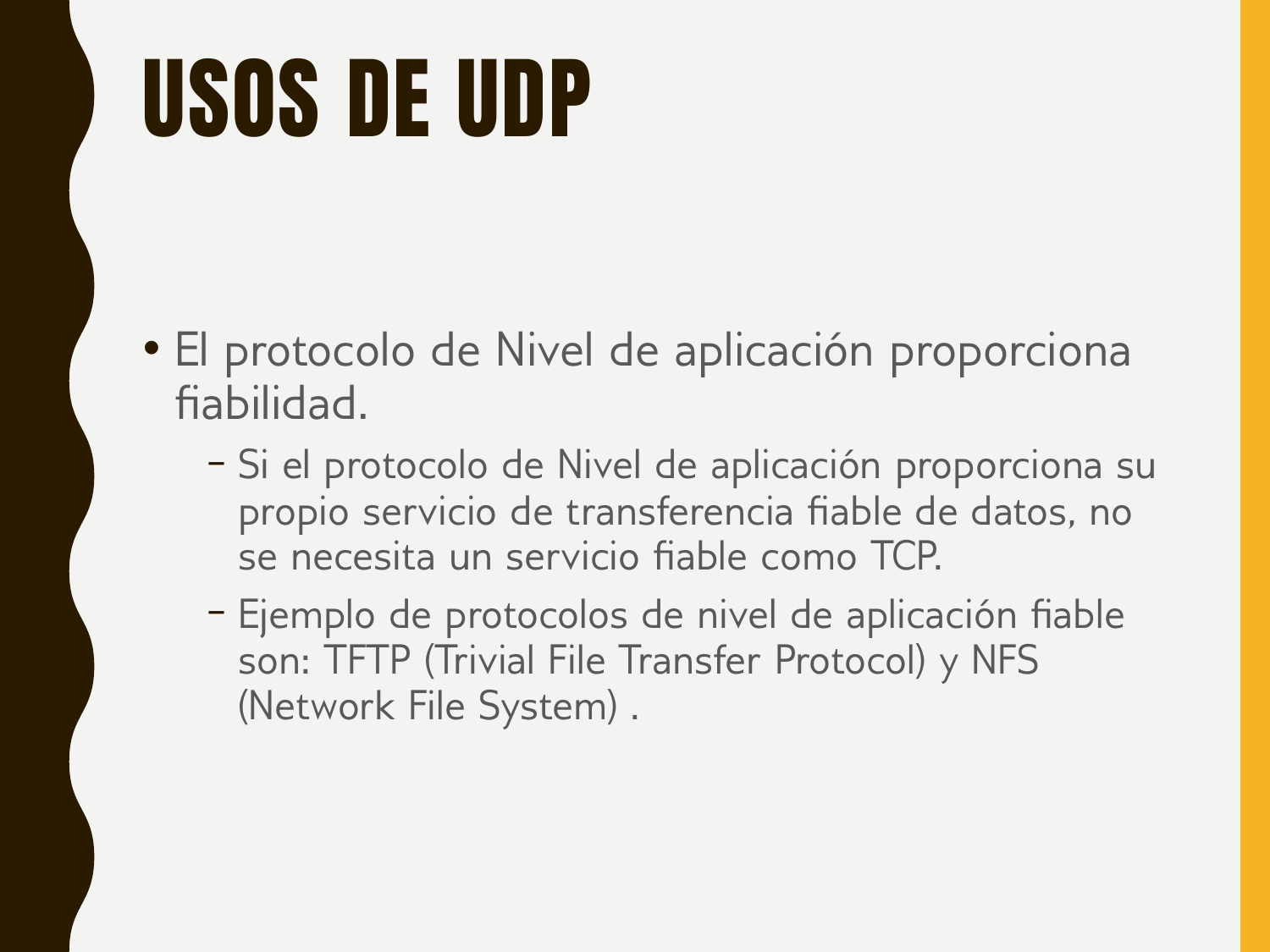

# Usos de UDP
El protocolo de Nivel de aplicación proporciona fiabilidad.
Si el protocolo de Nivel de aplicación proporciona su propio servicio de transferencia fiable de datos, no se necesita un servicio fiable como TCP.
Ejemplo de protocolos de nivel de aplicación fiable son: TFTP (Trivial File Transfer Protocol) y NFS (Network File System) .